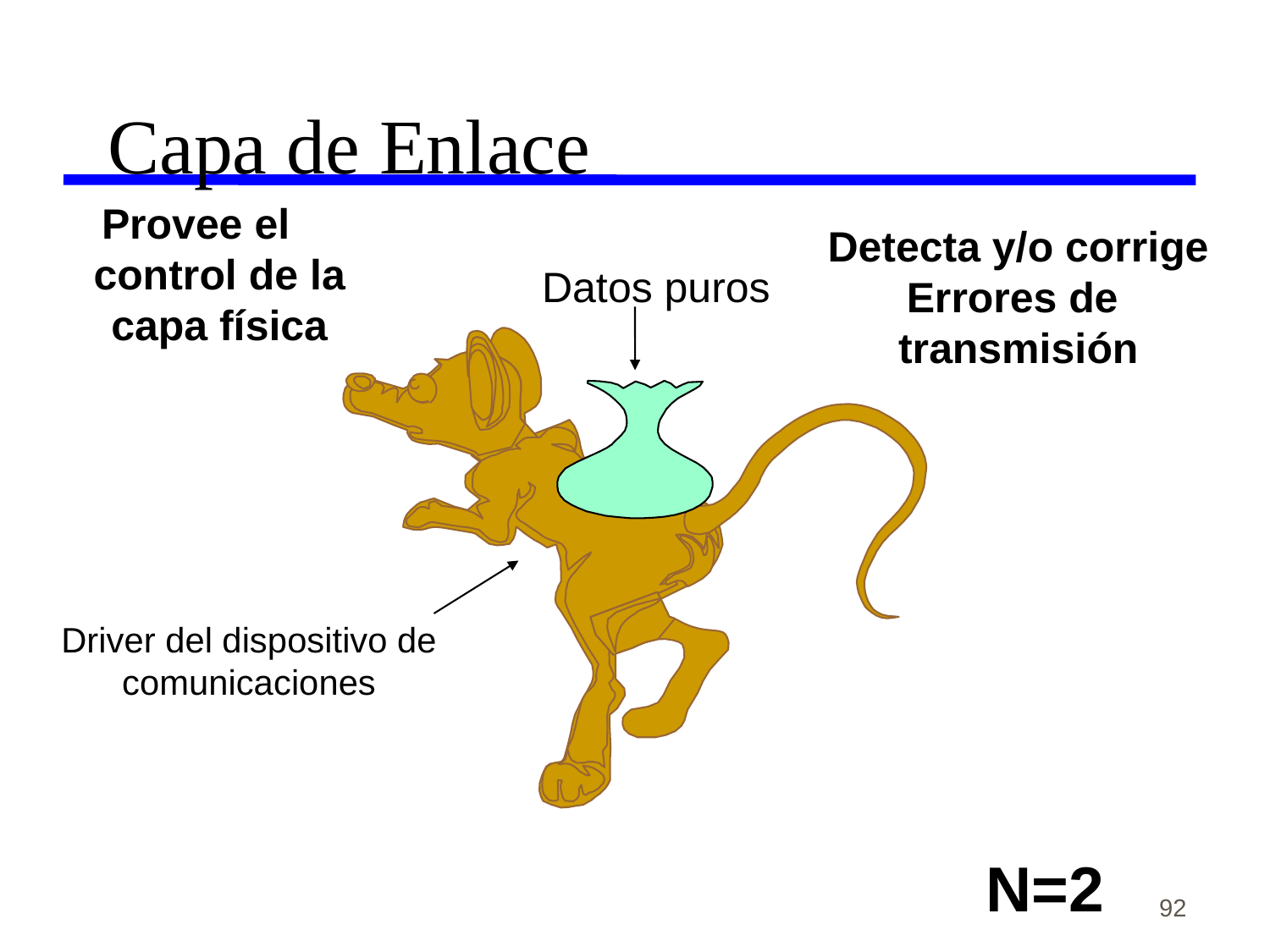

Capa de Enlace
Provee el control de la capa física
Detecta y/o corrige
Errores de
transmisión
Datos puros

Driver del dispositivo de comunicaciones
N=2
92